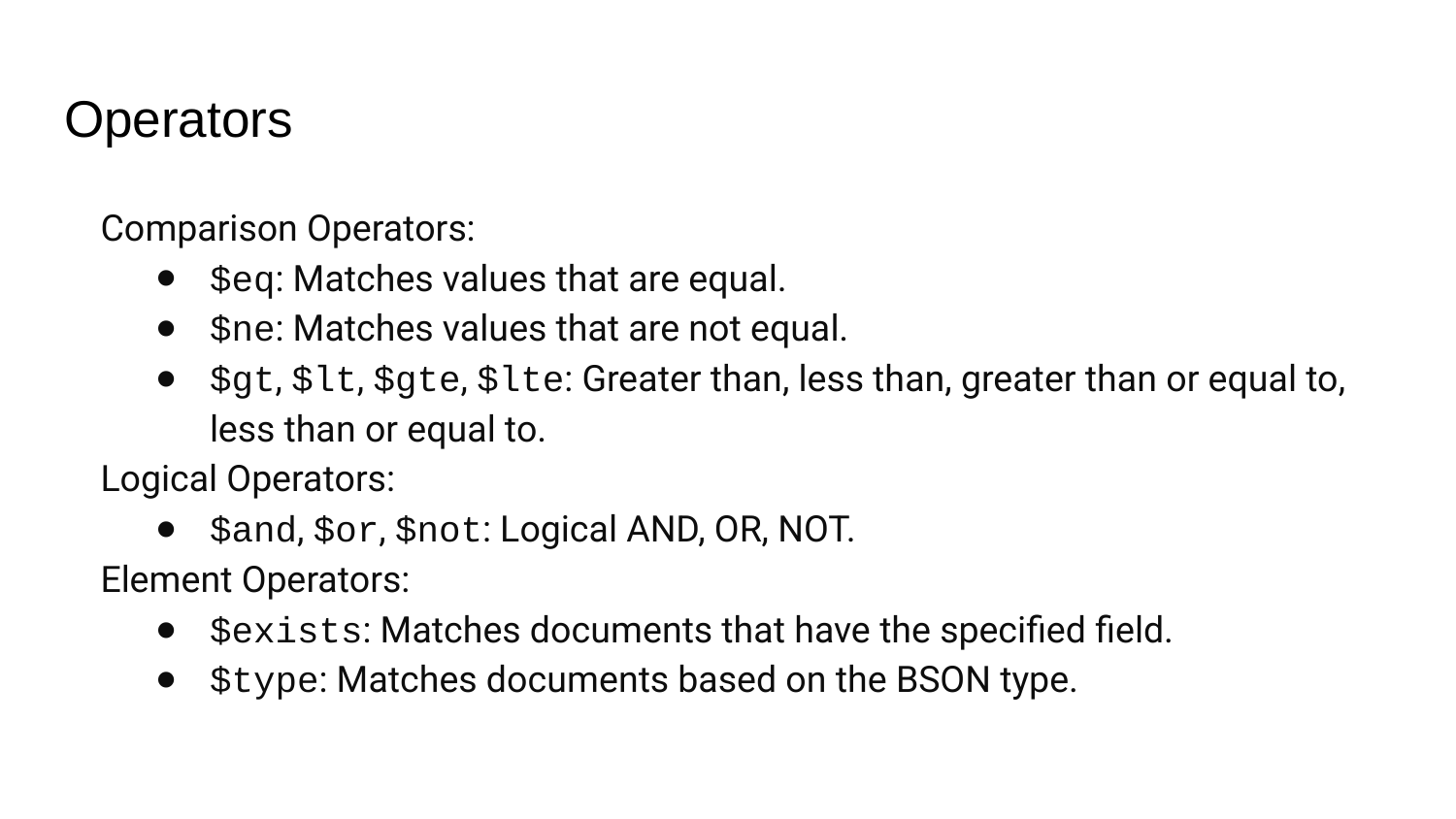

# Operators
Comparison Operators:
$eq: Matches values that are equal.
$ne: Matches values that are not equal.
$gt, $lt, $gte, $lte: Greater than, less than, greater than or equal to, less than or equal to.
Logical Operators:
$and, $or, $not: Logical AND, OR, NOT.
Element Operators:
$exists: Matches documents that have the specified field.
$type: Matches documents based on the BSON type.